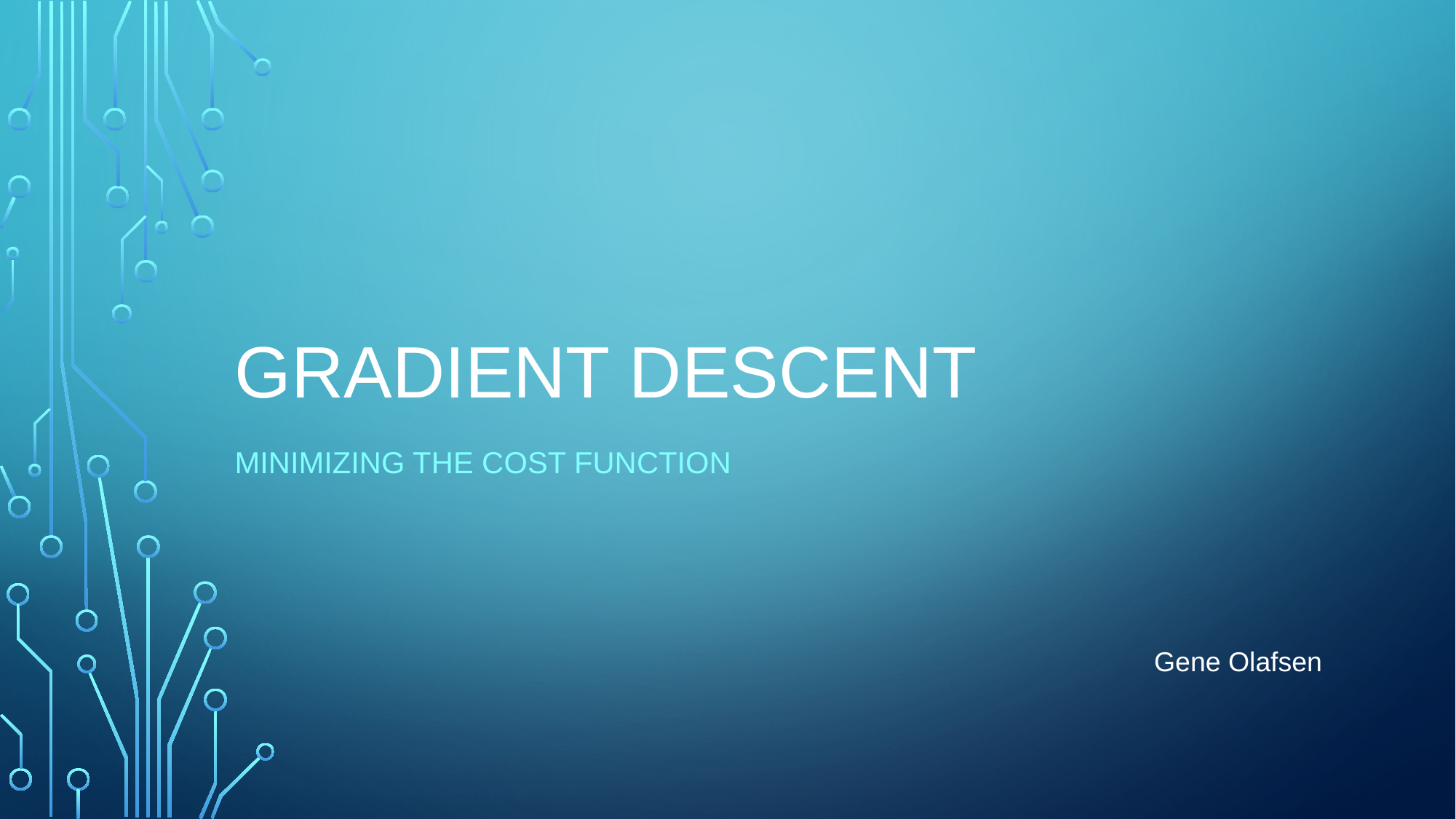

# Gradient Descent
Minimizing the cost function
Gene Olafsen